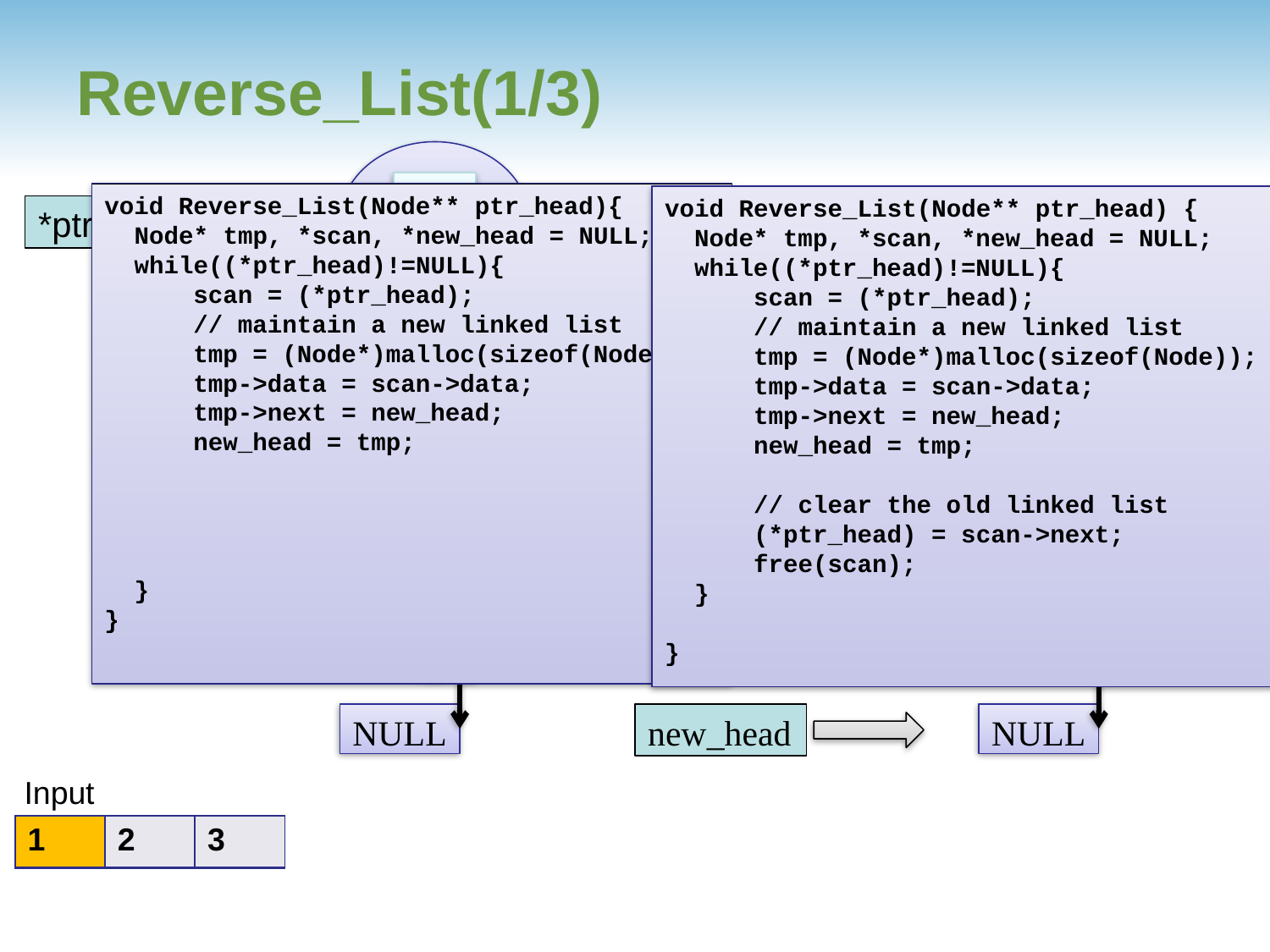

# Reverse_List(1/3)

1
next
void Reverse_List(Node** ptr_head){
  Node* tmp, *scan, *new_head = NULL;
  while((*ptr_head)!=NULL){
      scan = (*ptr_head);
      // maintain a new linked list
      tmp = (Node*)malloc(sizeof(Node));
      tmp->data = scan->data;
      tmp->next = new_head;
      new_head = tmp;

  }
}
void Reverse_List(Node** ptr_head) {
  Node* tmp, *scan, *new_head = NULL;
  while((*ptr_head)!=NULL){
      scan = (*ptr_head);
      // maintain a new linked list
      tmp = (Node*)malloc(sizeof(Node));
      tmp->data = scan->data;
      tmp->next = new_head;
      new_head = tmp;

      // clear the old linked list
      (*ptr_head) = scan->next;
      free(scan);
  }

}
*ptr_head

scan

2
next
tmp

3
next

data
next

1
next

data
next
new_head

NULL
NULL
Input:
| 1 | 2 | 3 |
| --- | --- | --- |
| 1 | 2 | 3 |
| --- | --- | --- |